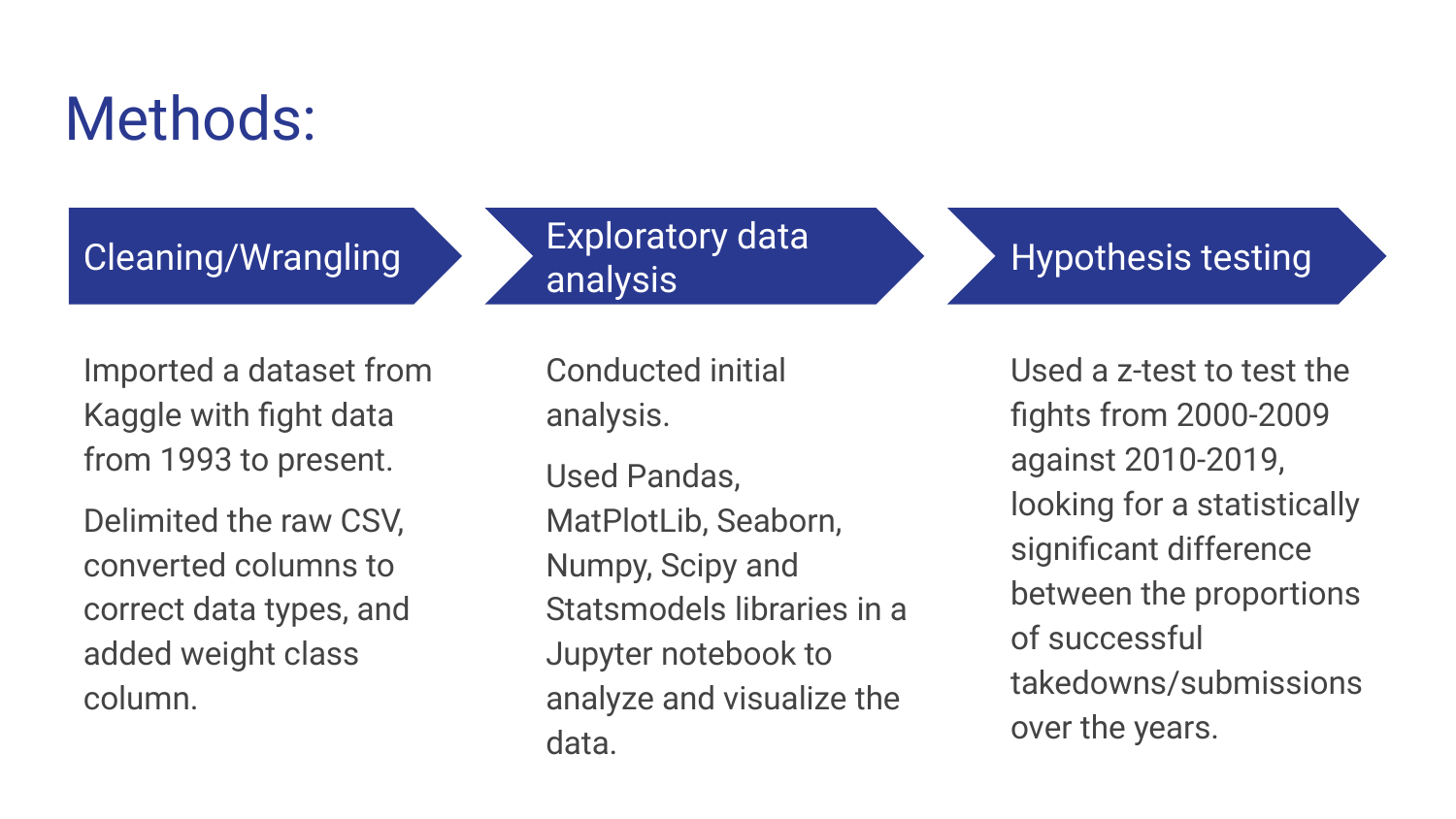

# Methods:

Cleaning/Wrangling
Exploratory data analysis
Hypothesis testing
Imported a dataset from Kaggle with fight data from 1993 to present.
Delimited the raw CSV, converted columns to correct data types, and added weight class column.
Conducted initial analysis.
Used Pandas, MatPlotLib, Seaborn, Numpy, Scipy and Statsmodels libraries in a Jupyter notebook to analyze and visualize the data.

Used a z-test to test the fights from 2000-2009 against 2010-2019, looking for a statistically significant difference between the proportions of successful takedowns/submissions over the years.